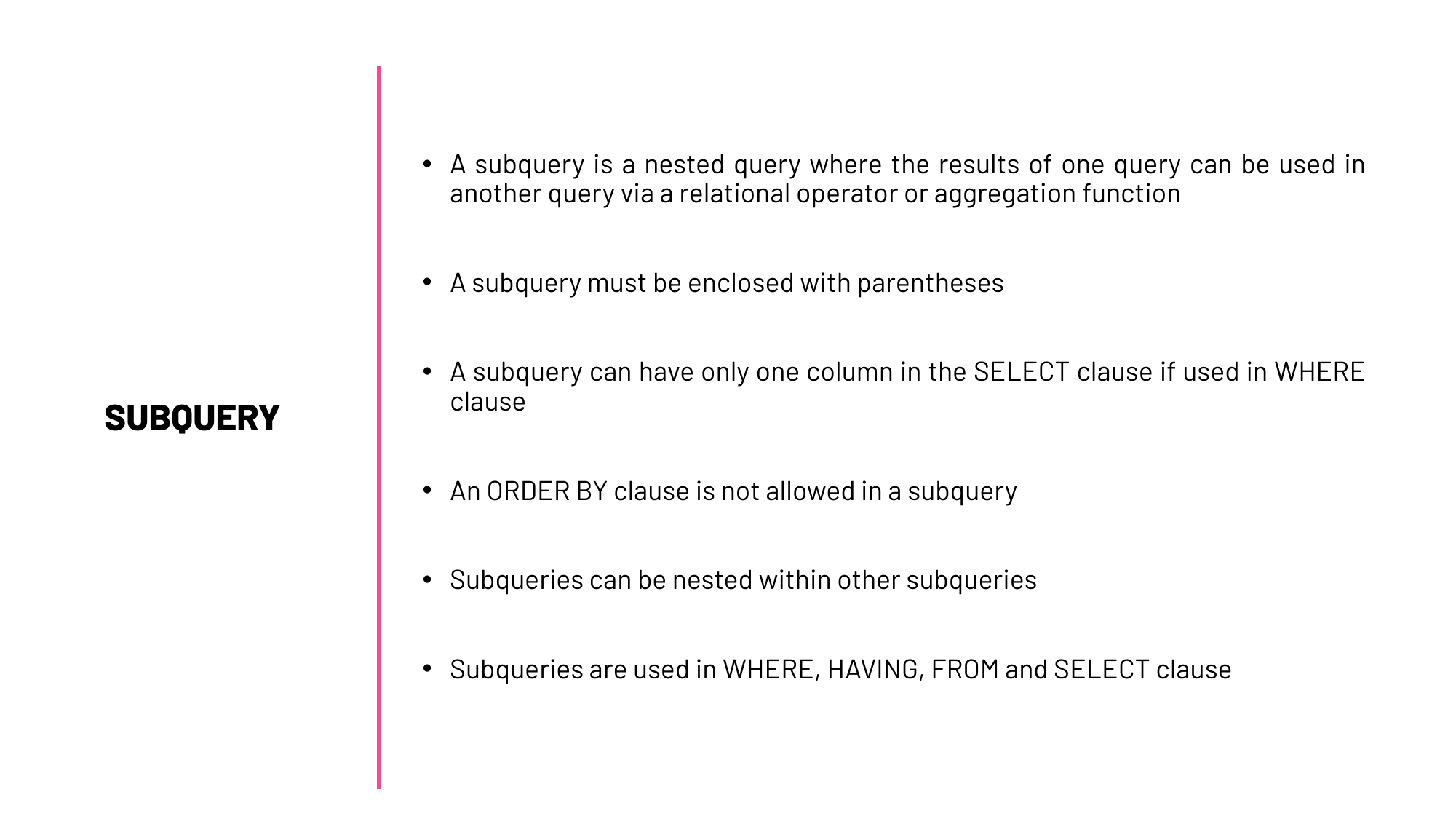

A subquery is a nested query where the results of one query can be used in another query via a relational operator or aggregation function

A subquery must be enclosed with parentheses

A subquery can have only one column in the SELECT clause if used in WHERE clause

An ORDER BY clause is not allowed in a subquery

Subqueries can be nested within other subqueries

Subqueries are used in WHERE, HAVING, FROM and SELECT clause

SUBQUERY